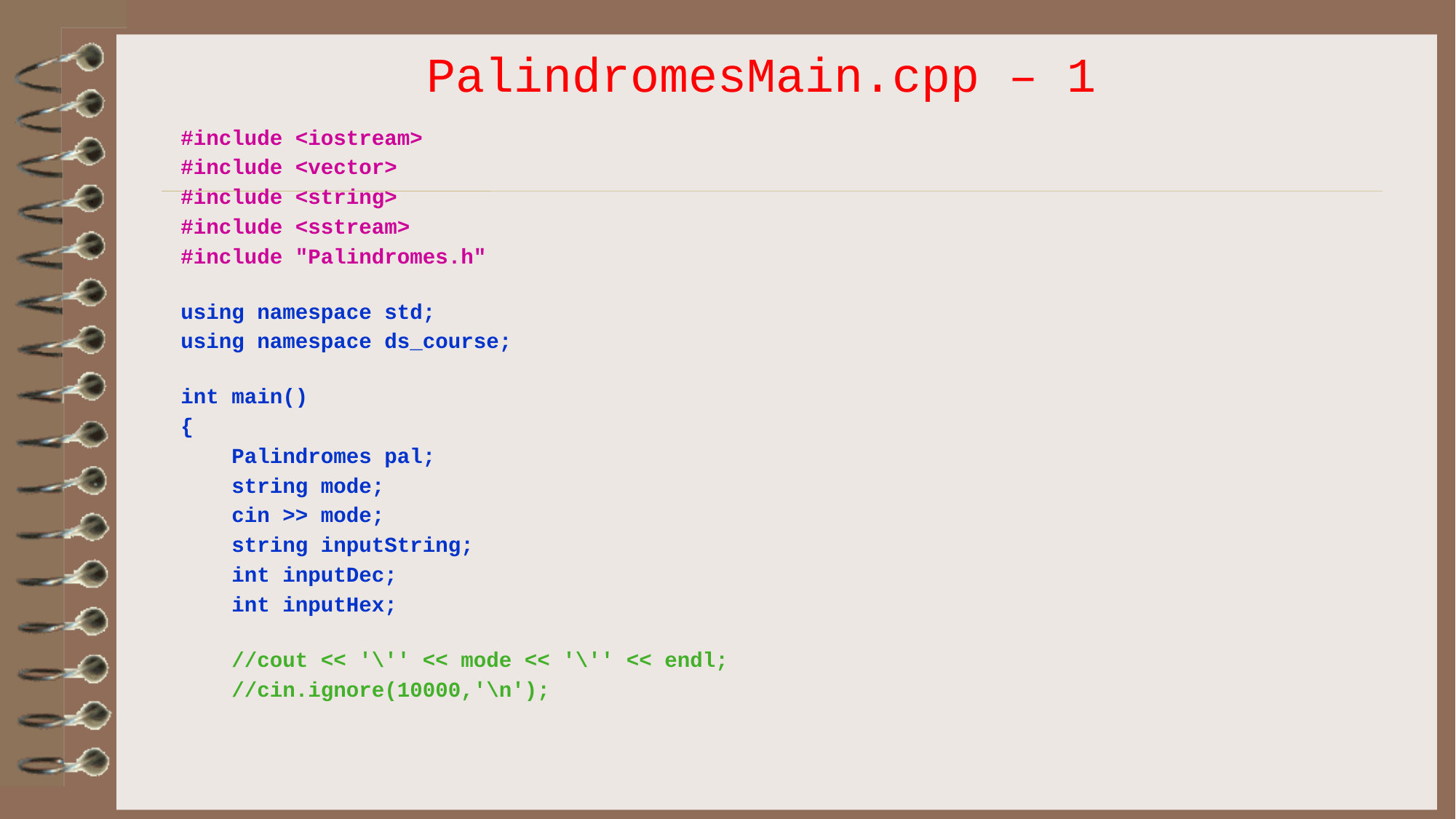

# PalindromesMain.cpp – 1
#include <iostream>
#include <vector>
#include <string>
#include <sstream>
#include "Palindromes.h"
using namespace std;
using namespace ds_course;
int main()
{
    Palindromes pal;
    string mode;
    cin >> mode;
    string inputString;
    int inputDec;
    int inputHex;
    //cout << '\'' << mode << '\'' << endl;
    //cin.ignore(10000,'\n');